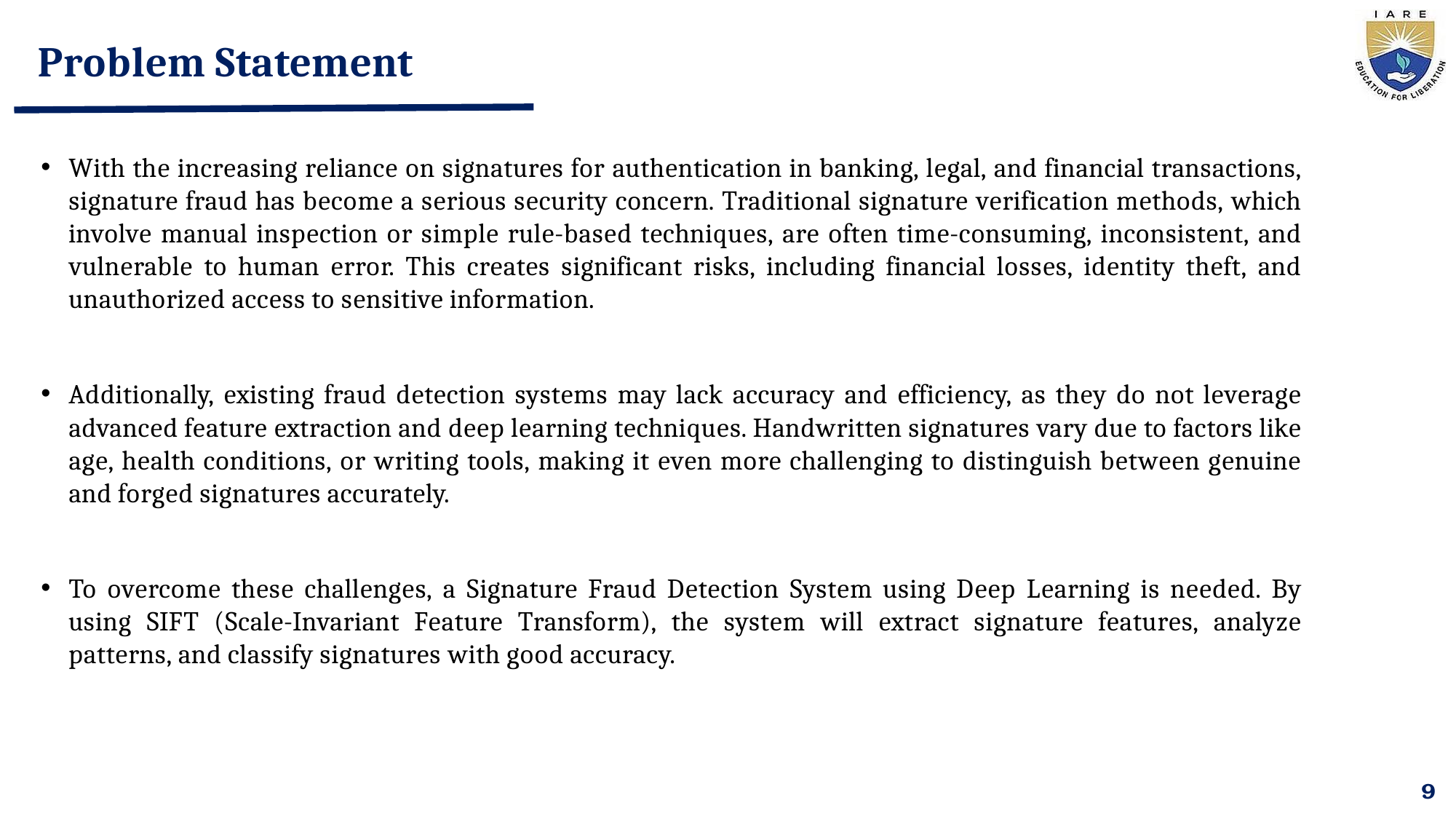

# Problem Statement
With the increasing reliance on signatures for authentication in banking, legal, and financial transactions, signature fraud has become a serious security concern. Traditional signature verification methods, which involve manual inspection or simple rule-based techniques, are often time-consuming, inconsistent, and vulnerable to human error. This creates significant risks, including financial losses, identity theft, and unauthorized access to sensitive information.

Additionally, existing fraud detection systems may lack accuracy and efficiency, as they do not leverage advanced feature extraction and deep learning techniques. Handwritten signatures vary due to factors like age, health conditions, or writing tools, making it even more challenging to distinguish between genuine and forged signatures accurately.

To overcome these challenges, a Signature Fraud Detection System using Deep Learning is needed. By using SIFT (Scale-Invariant Feature Transform), the system will extract signature features, analyze patterns, and classify signatures with good accuracy.
9